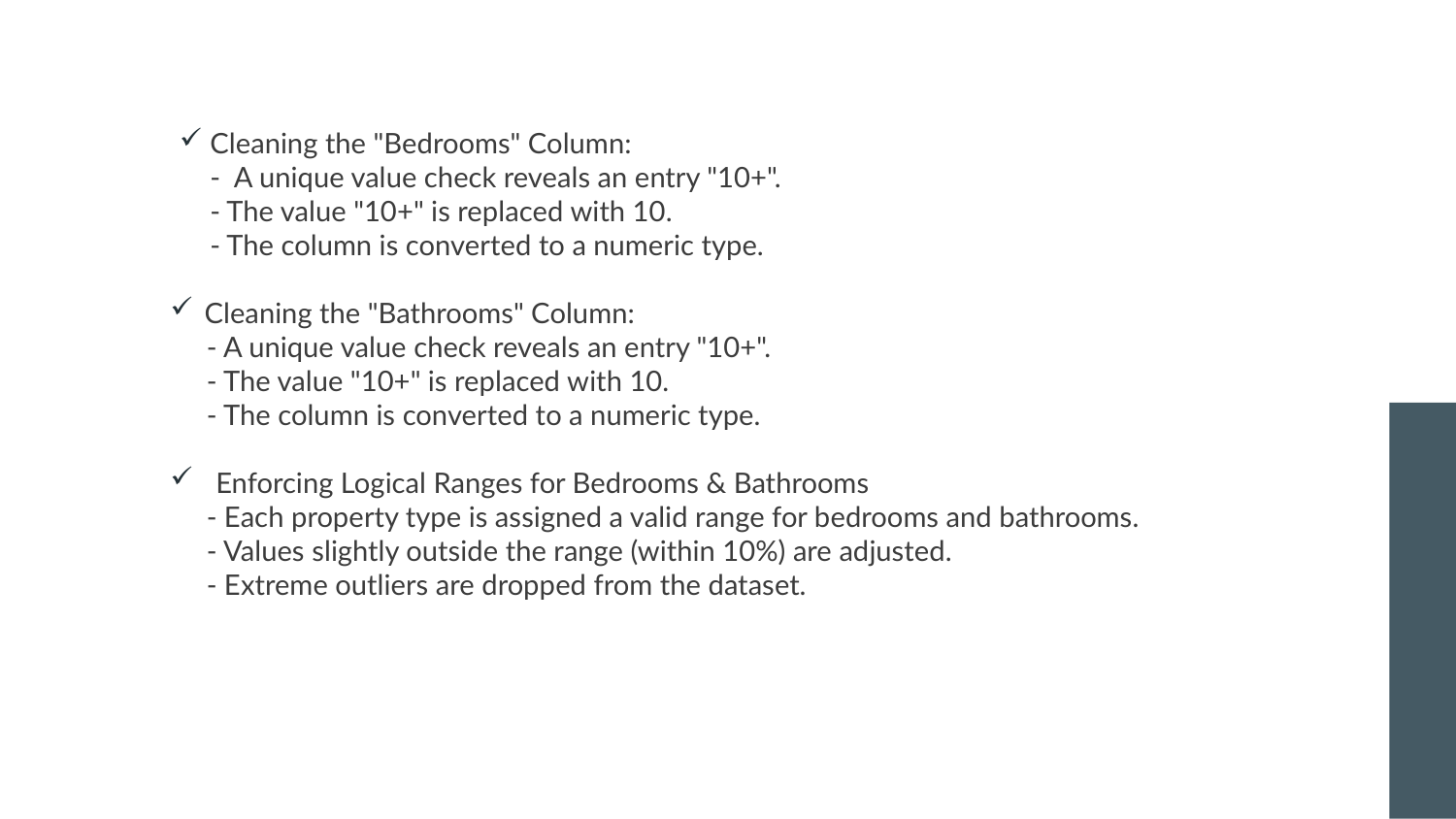

Cleaning the "Bedrooms" Column:
        -  A unique value check reveals an entry "10+".
        - The value "10+" is replaced with 10.
        - The column is converted to a numeric type.

 Cleaning the "Bathrooms" Column:
     - A unique value check reveals an entry "10+".
     - The value "10+" is replaced with 10.
     - The column is converted to a numeric type.

Enforcing Logical Ranges for Bedrooms & Bathrooms
     - Each property type is assigned a valid range for bedrooms and bathrooms.
     - Values slightly outside the range (within 10%) are adjusted.
     - Extreme outliers are dropped from the dataset.